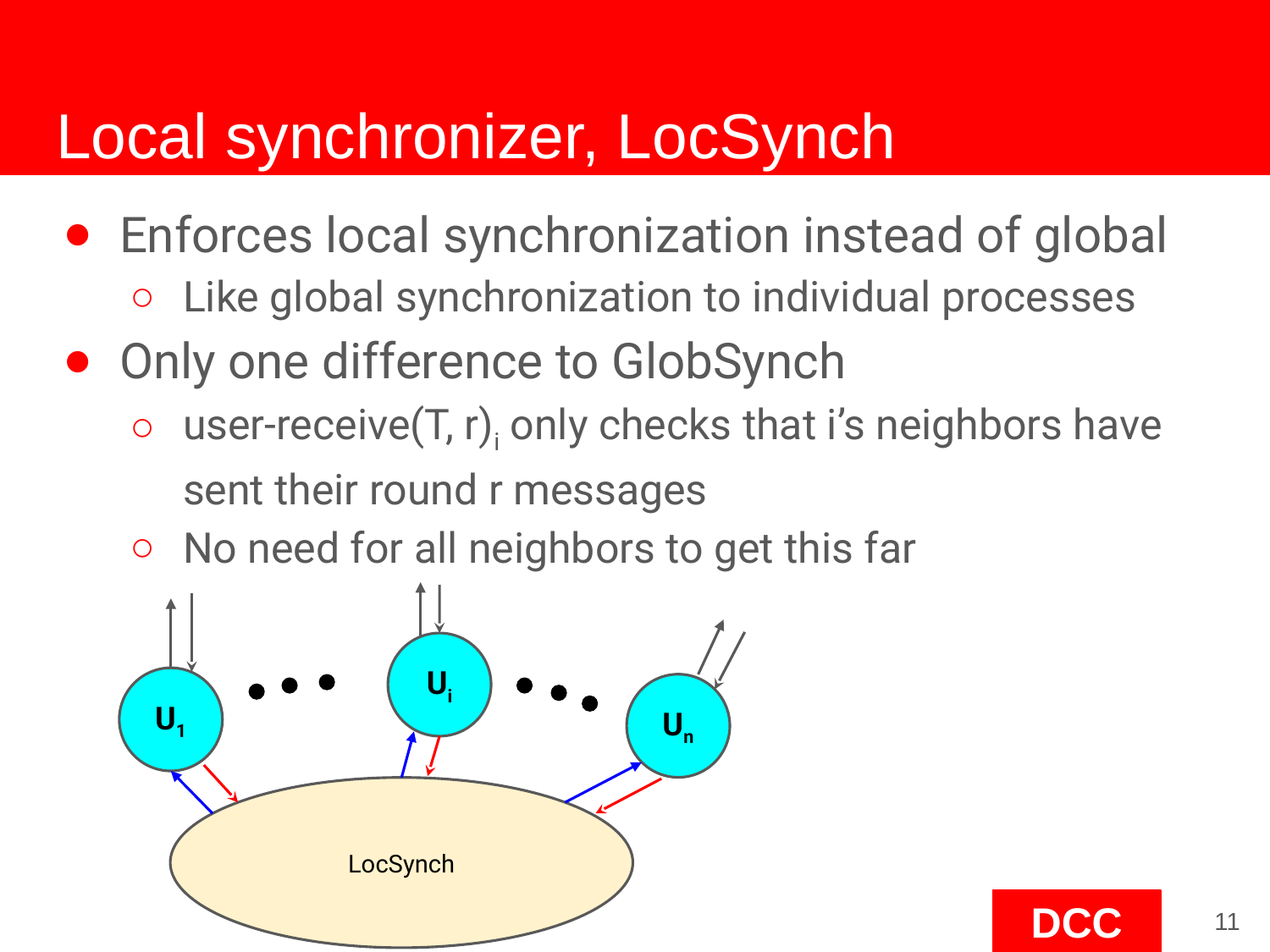

# Local synchronizer, LocSynch
Enforces local synchronization instead of global
Like global synchronization to individual processes
Only one difference to GlobSynch
user-receive(T, r)i only checks that i’s neighbors have sent their round r messages
No need for all neighbors to get this far
Ui
U1
Un

LocSynch
11